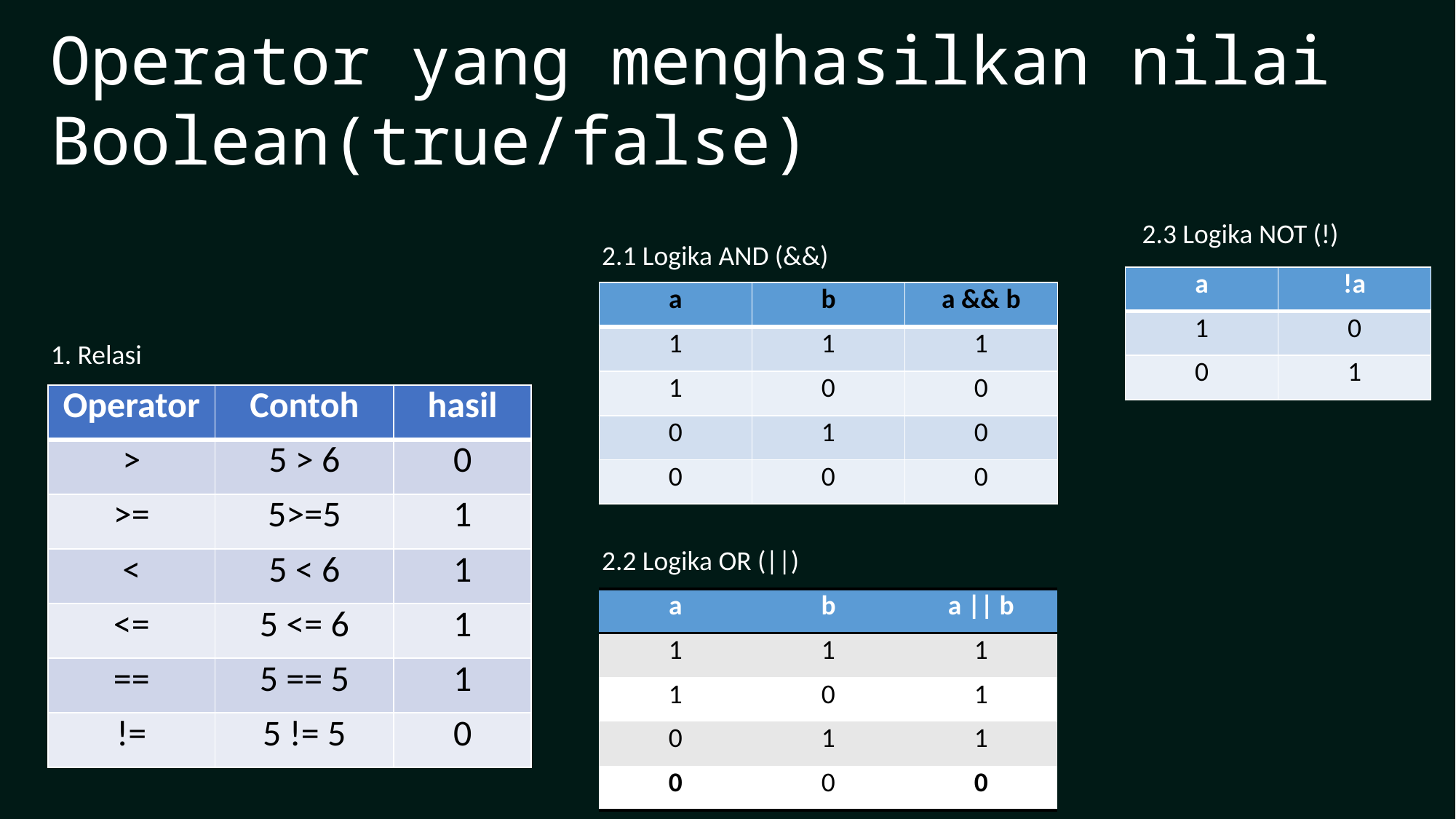

Operator yang menghasilkan nilai Boolean(true/false)
2.3 Logika NOT (!)
2.1 Logika AND (&&)
| a | !a |
| --- | --- |
| 1 | 0 |
| 0 | 1 |
| a | b | a && b |
| --- | --- | --- |
| 1 | 1 | 1 |
| 1 | 0 | 0 |
| 0 | 1 | 0 |
| 0 | 0 | 0 |
1. Relasi
| Operator | Contoh | hasil |
| --- | --- | --- |
| > | 5 > 6 | 0 |
| >= | 5>=5 | 1 |
| < | 5 < 6 | 1 |
| <= | 5 <= 6 | 1 |
| == | 5 == 5 | 1 |
| != | 5 != 5 | 0 |
2.2 Logika OR (||)
| a | b | a || b |
| --- | --- | --- |
| 1 | 1 | 1 |
| 1 | 0 | 1 |
| 0 | 1 | 1 |
| 0 | 0 | 0 |